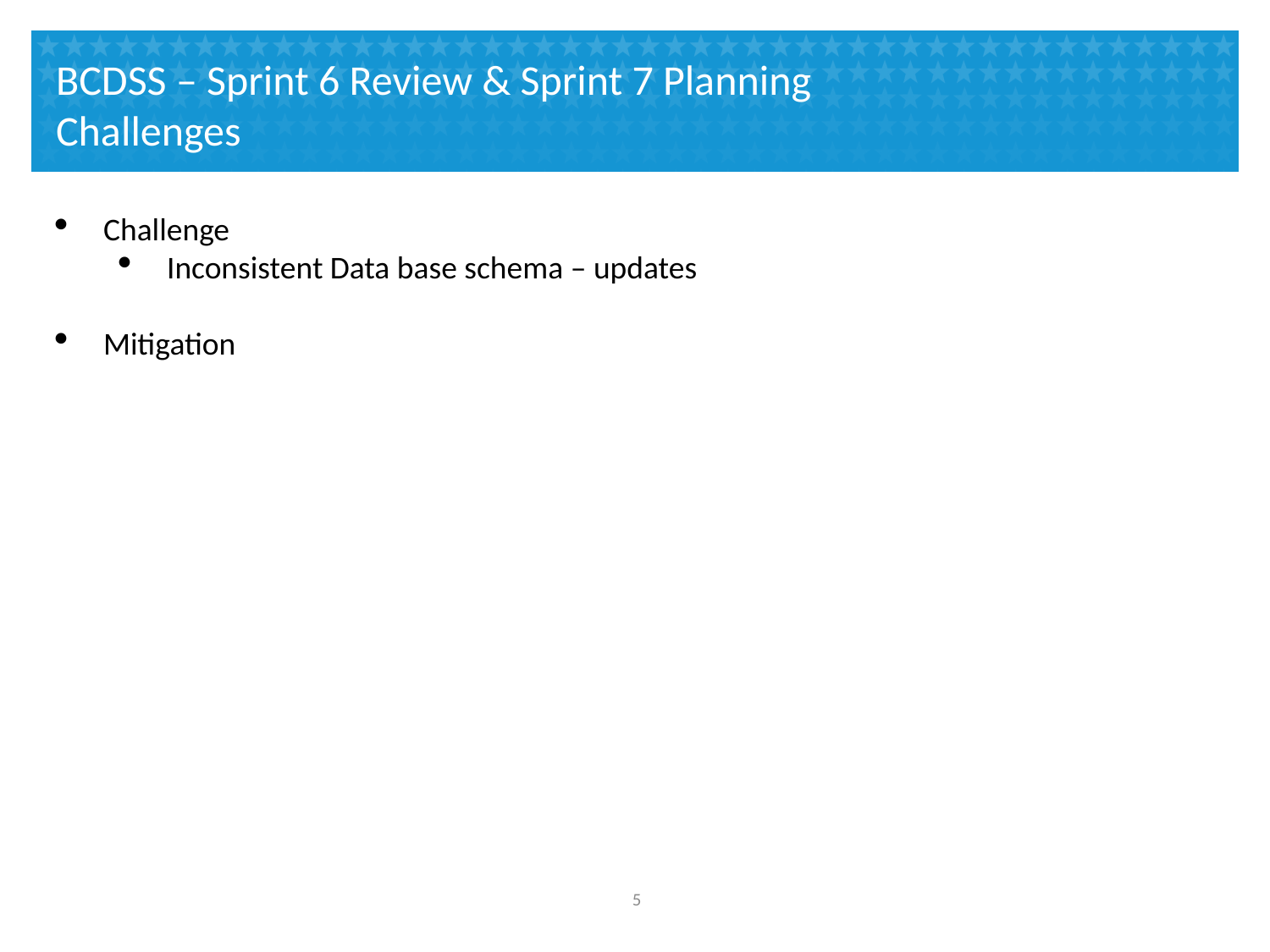

# BCDSS – Sprint 6 Review & Sprint 7 Planning Challenges

Challenge
Inconsistent Data base schema – updates

Mitigation

5